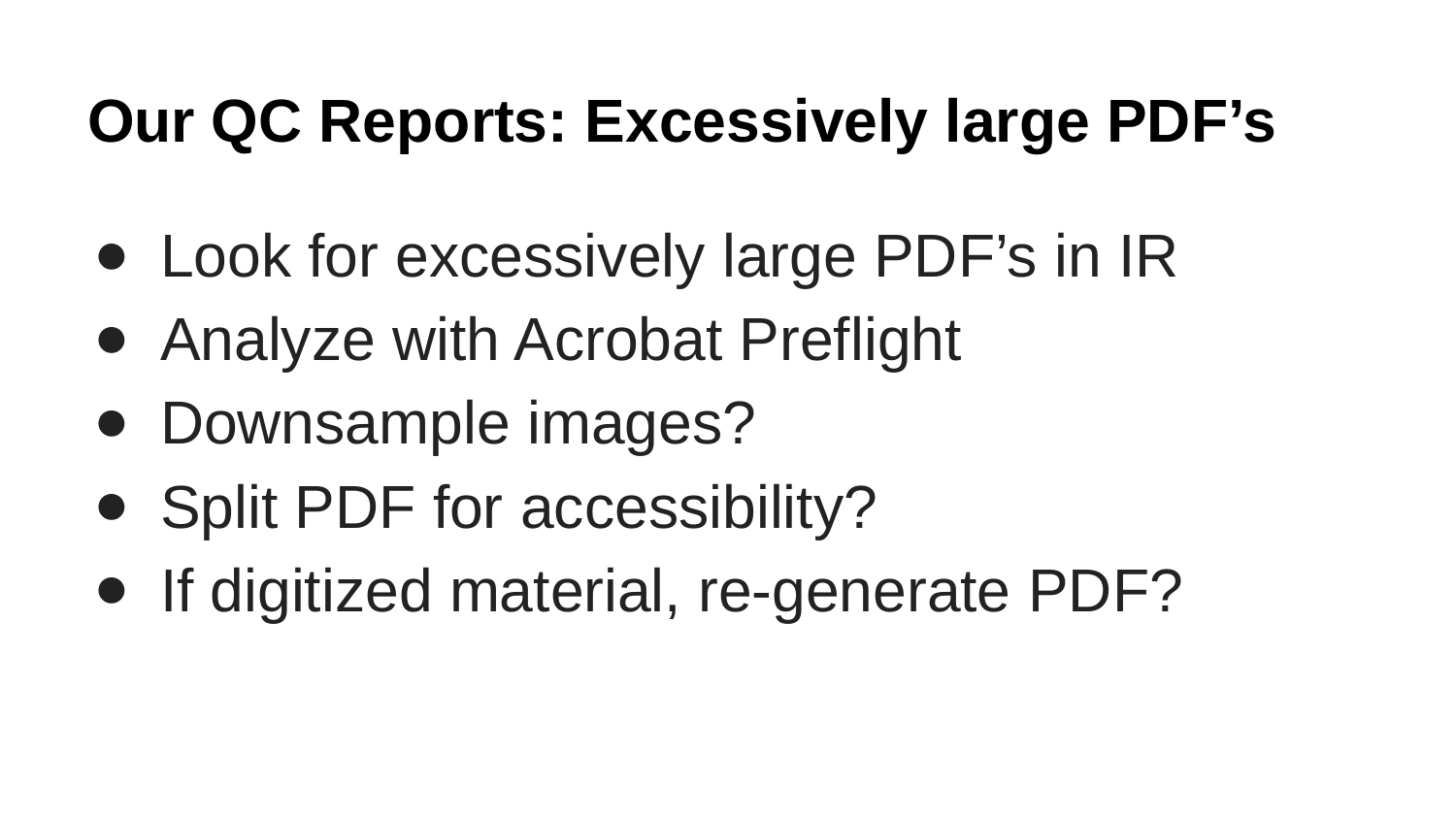

# Our QC Reports: Excessively large PDF’s
Look for excessively large PDF’s in IR
Analyze with Acrobat Preflight
Downsample images?
Split PDF for accessibility?
If digitized material, re-generate PDF?